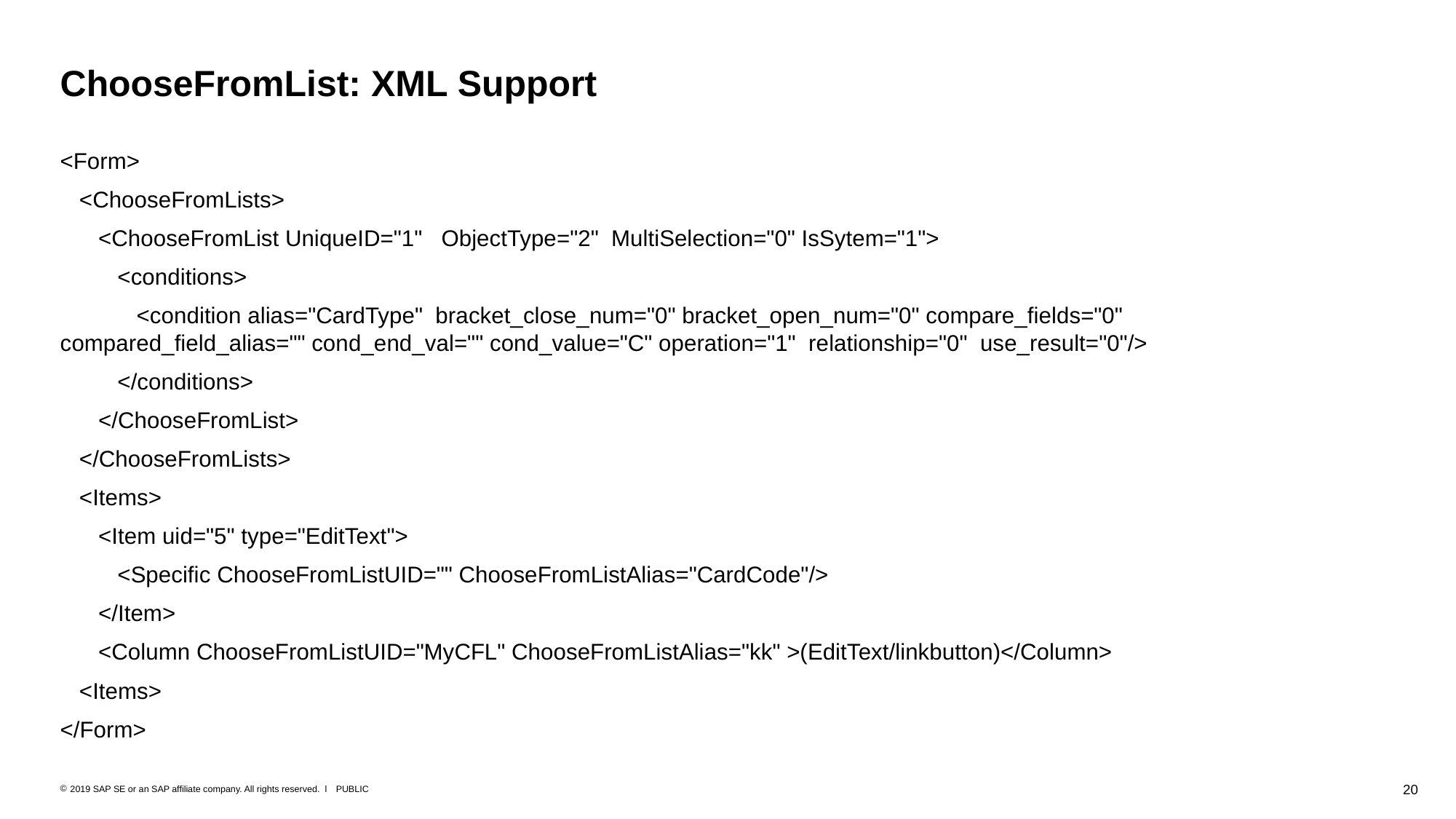

# ChooseFromList: XML Support
<Form>
   <ChooseFromLists>
      <ChooseFromList UniqueID="1"   ObjectType="2"  MultiSelection="0" IsSytem="1">
         <conditions>
            <condition alias="CardType"  bracket_close_num="0" bracket_open_num="0" compare_fields="0"     compared_field_alias="" cond_end_val="" cond_value="C" operation="1"  relationship="0"  use_result="0"/>
         </conditions>
      </ChooseFromList>
   </ChooseFromLists>
   <Items>
      <Item uid="5" type="EditText">
         <Specific ChooseFromListUID="" ChooseFromListAlias="CardCode"/>
      </Item>
      <Column ChooseFromListUID="MyCFL" ChooseFromListAlias="kk" >(EditText/linkbutton)</Column>
   <Items>
</Form>